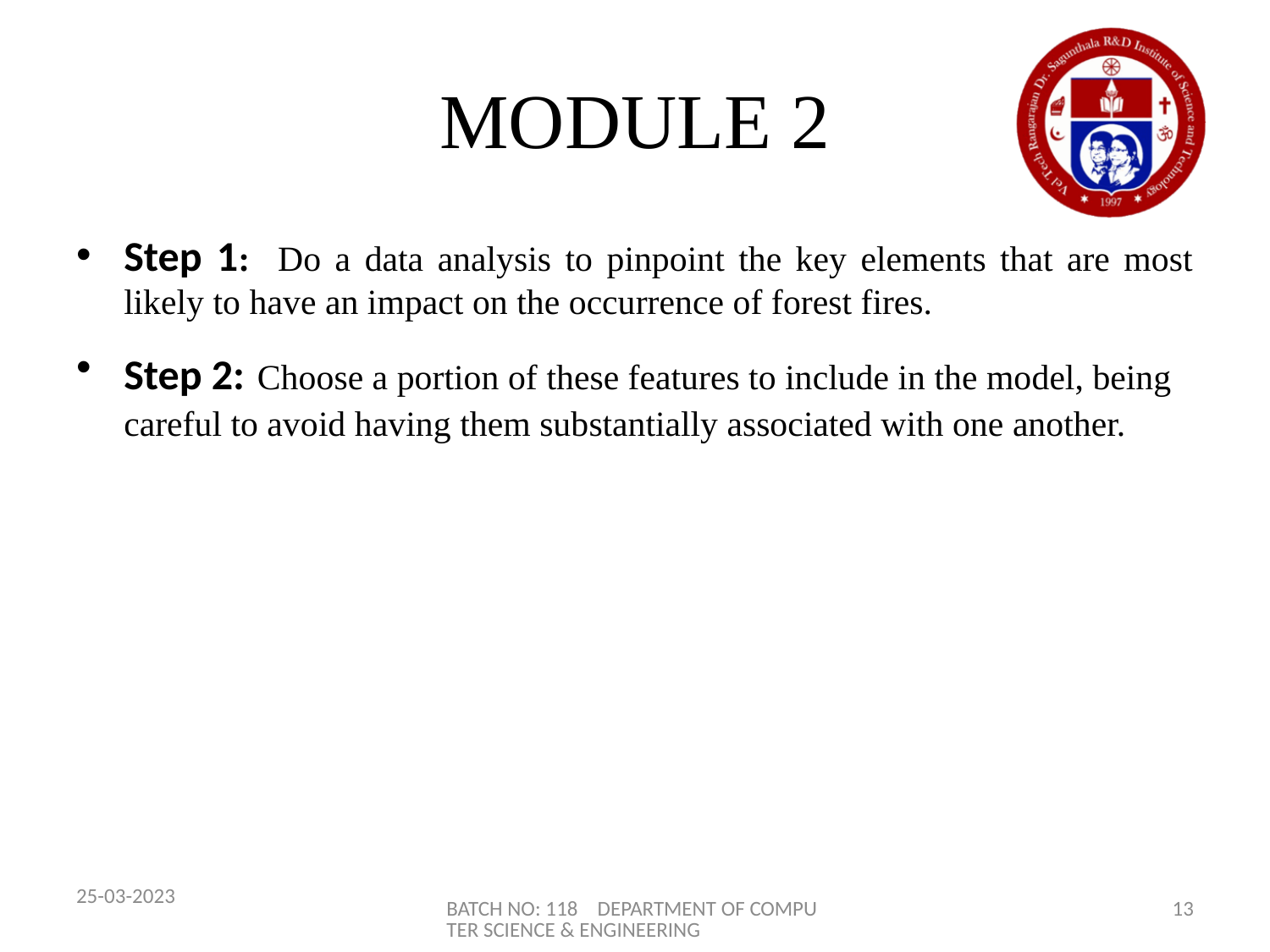

# MODULE 2
Step 1:  Do a data analysis to pinpoint the key elements that are most likely to have an impact on the occurrence of forest fires.
Step 2: Choose a portion of these features to include in the model, being careful to avoid having them substantially associated with one another.
25-03-2023

BATCH NO: 118    DEPARTMENT OF COMPUTER SCIENCE & ENGINEERING
13